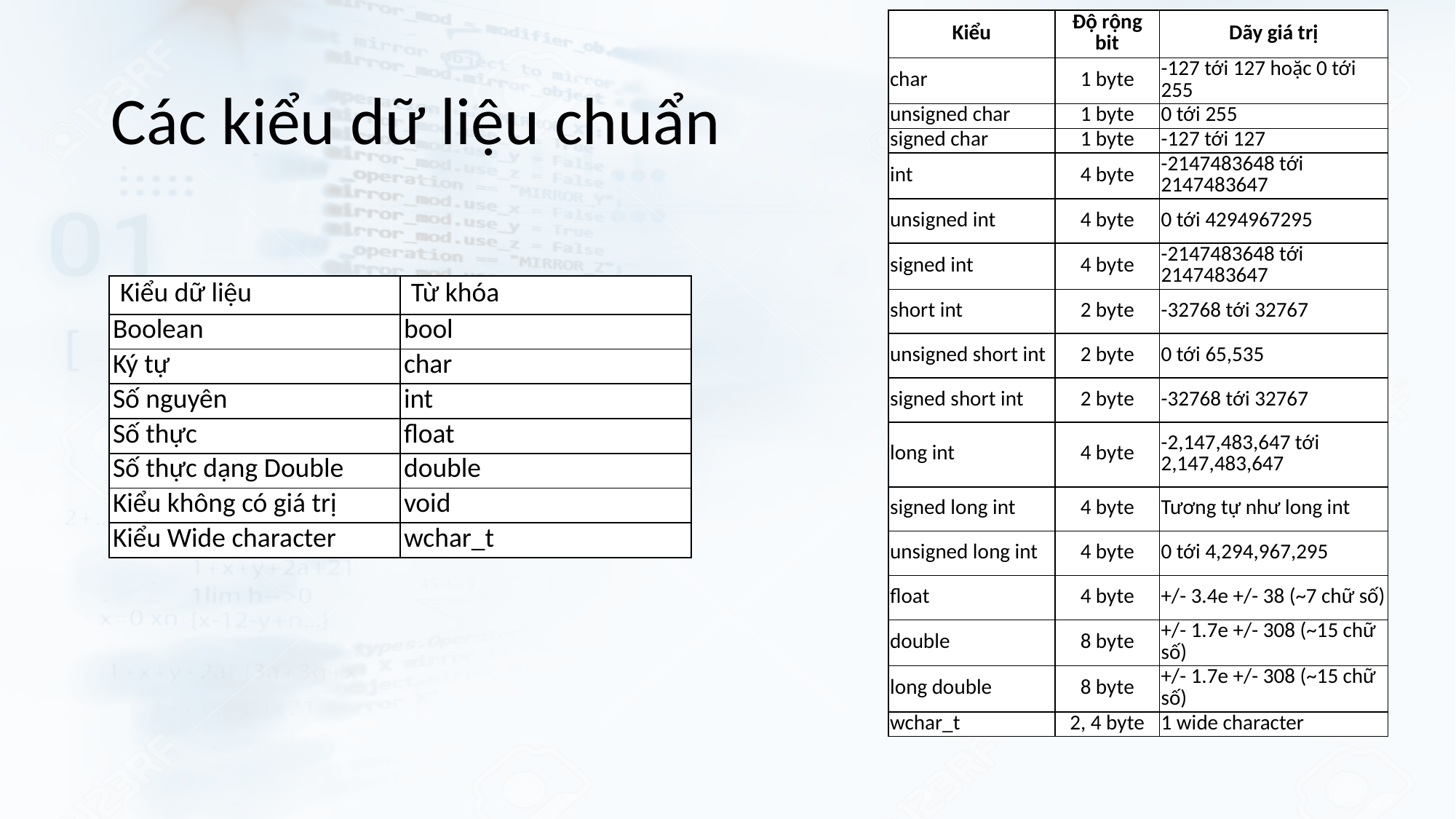

| Kiểu | Độ rộng bit | Dãy giá trị |
| --- | --- | --- |
| char | 1 byte | -127 tới 127 hoặc 0 tới 255 |
| unsigned char | 1 byte | 0 tới 255 |
| signed char | 1 byte | -127 tới 127 |
| int | 4 byte | -2147483648 tới 2147483647 |
| unsigned int | 4 byte | 0 tới 4294967295 |
| signed int | 4 byte | -2147483648 tới 2147483647 |
| short int | 2 byte | -32768 tới 32767 |
| unsigned short int | 2 byte | 0 tới 65,535 |
| signed short int | 2 byte | -32768 tới 32767 |
| long int | 4 byte | -2,147,483,647 tới 2,147,483,647 |
| signed long int | 4 byte | Tương tự như long int |
| unsigned long int | 4 byte | 0 tới 4,294,967,295 |
| float | 4 byte | +/- 3.4e +/- 38 (~7 chữ số) |
| double | 8 byte | +/- 1.7e +/- 308 (~15 chữ số) |
| long double | 8 byte | +/- 1.7e +/- 308 (~15 chữ số) |
| wchar\_t | 2, 4 byte | 1 wide character |
# Các kiểu dữ liệu chuẩn
| Kiểu dữ liệu | Từ khóa |
| --- | --- |
| Boolean | bool |
| Ký tự | char |
| Số nguyên | int |
| Số thực | float |
| Số thực dạng Double | double |
| Kiểu không có giá trị | void |
| Kiểu Wide character | wchar\_t |